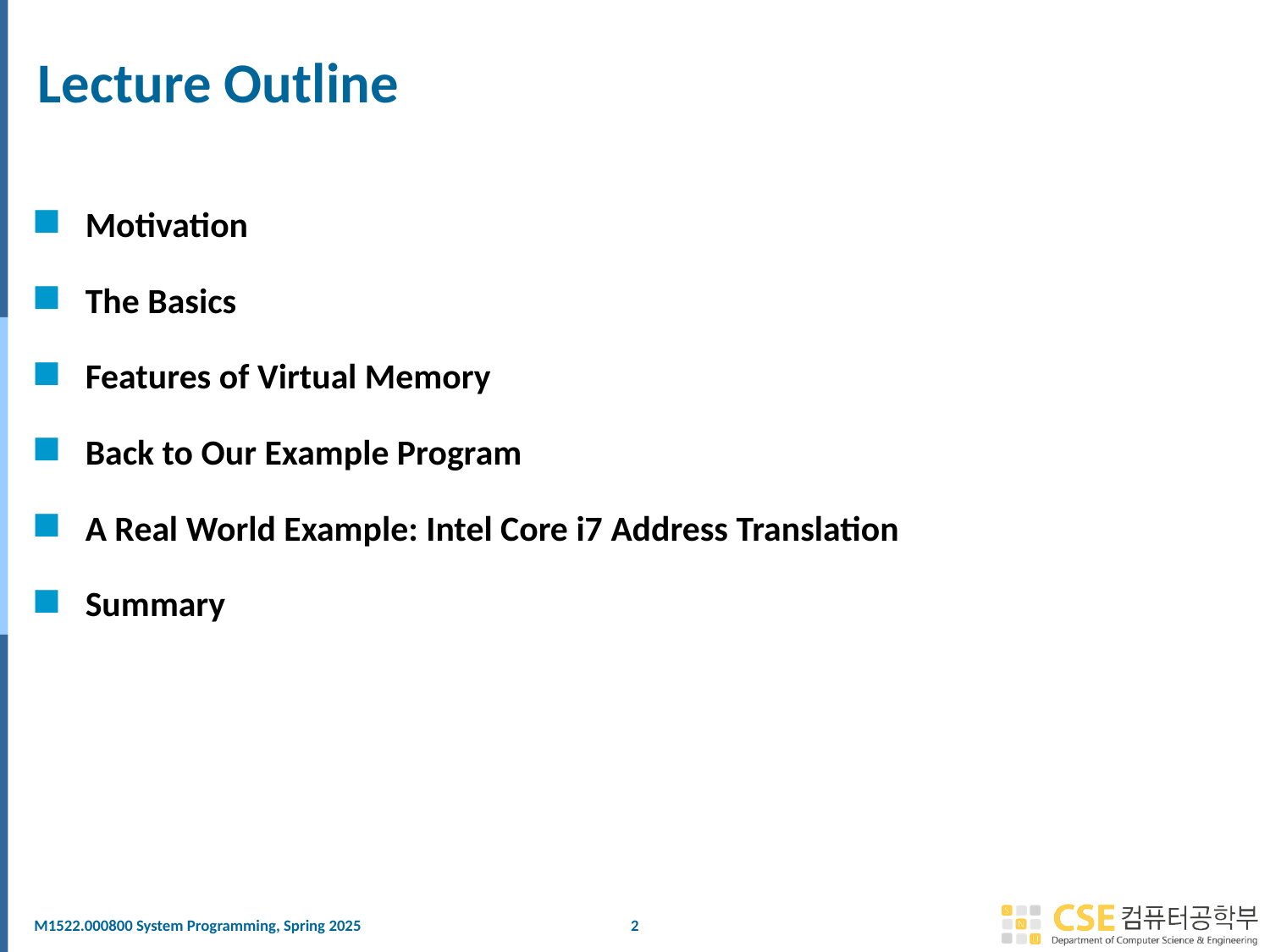

# Lecture Outline
Motivation
The Basics
Features of Virtual Memory
Back to Our Example Program
A Real World Example: Intel Core i7 Address Translation
Summary